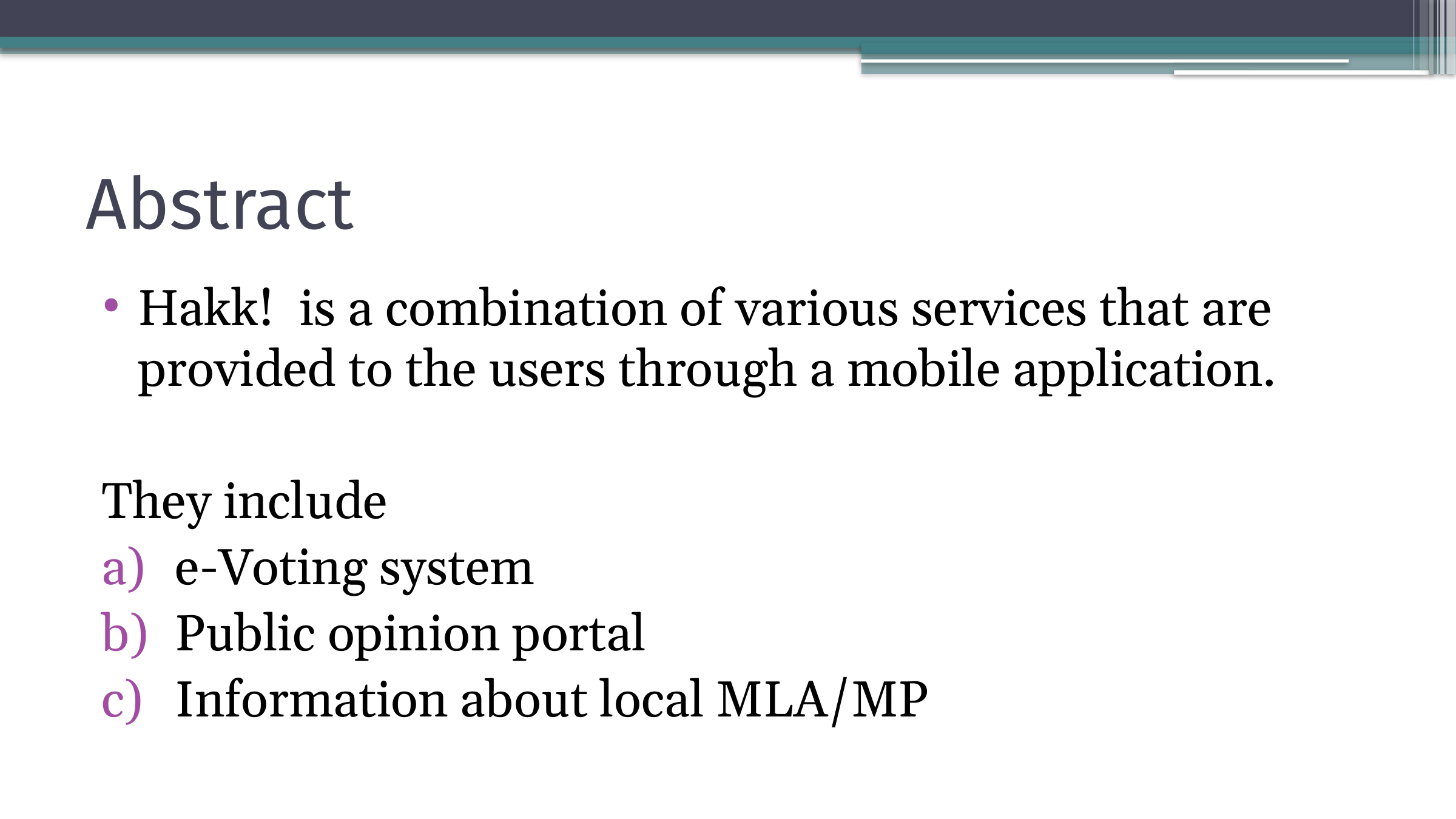

# Abstract
Hakk!  is a combination of various services that are provided to the users through a mobile application.

They include
e-Voting system
Public opinion portal
Information about local MLA/MP